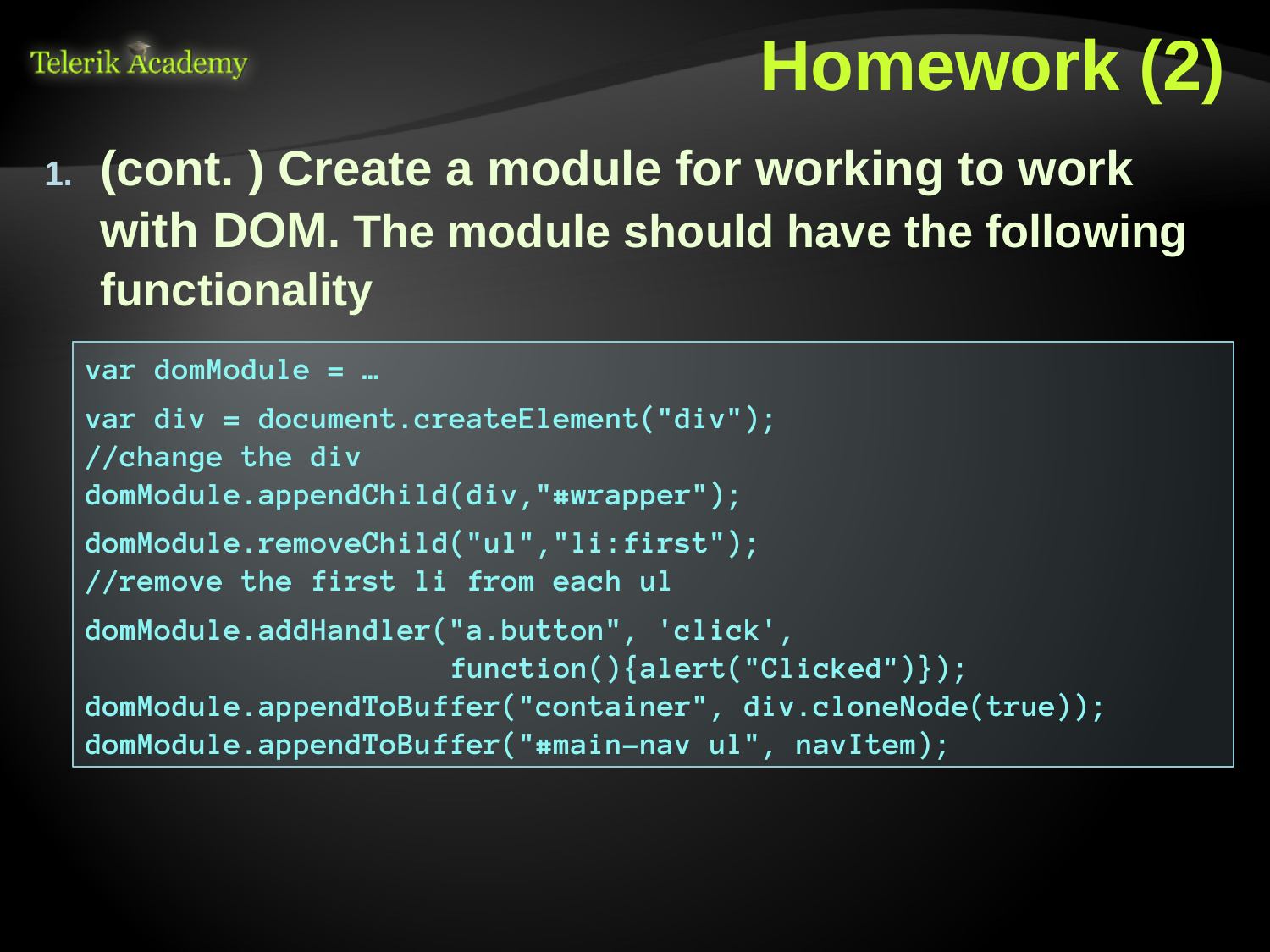

# Homework (2)
(cont. ) Create a module for working to work with DOM. The module should have the following functionality
var domModule = …
var div = document.createElement("div");
//change the div
domModule.appendChild(div,"#wrapper");
domModule.removeChild("ul","li:first");
//remove the first li from each ul
domModule.addHandler("a.button", 'click',
                     function(){alert("Clicked")});
domModule.appendToBuffer("container", div.cloneNode(true));
domModule.appendToBuffer("#main-nav ul", navItem);